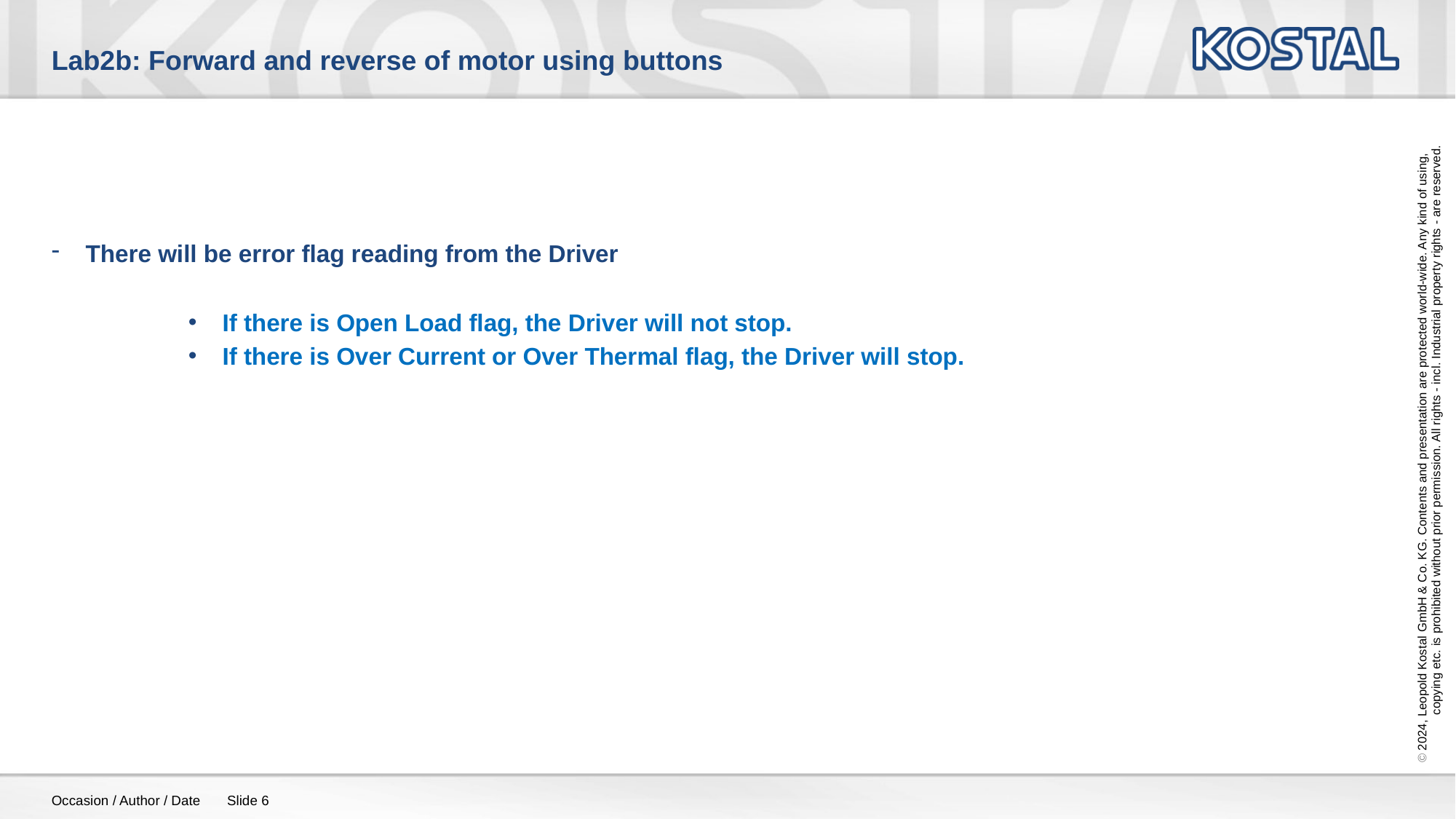

# Lab2b: Forward and reverse of motor using buttons

There will be error flag reading from the Driver

If there is Open Load flag, the Driver will not stop.
If there is Over Current or Over Thermal flag, the Driver will stop.